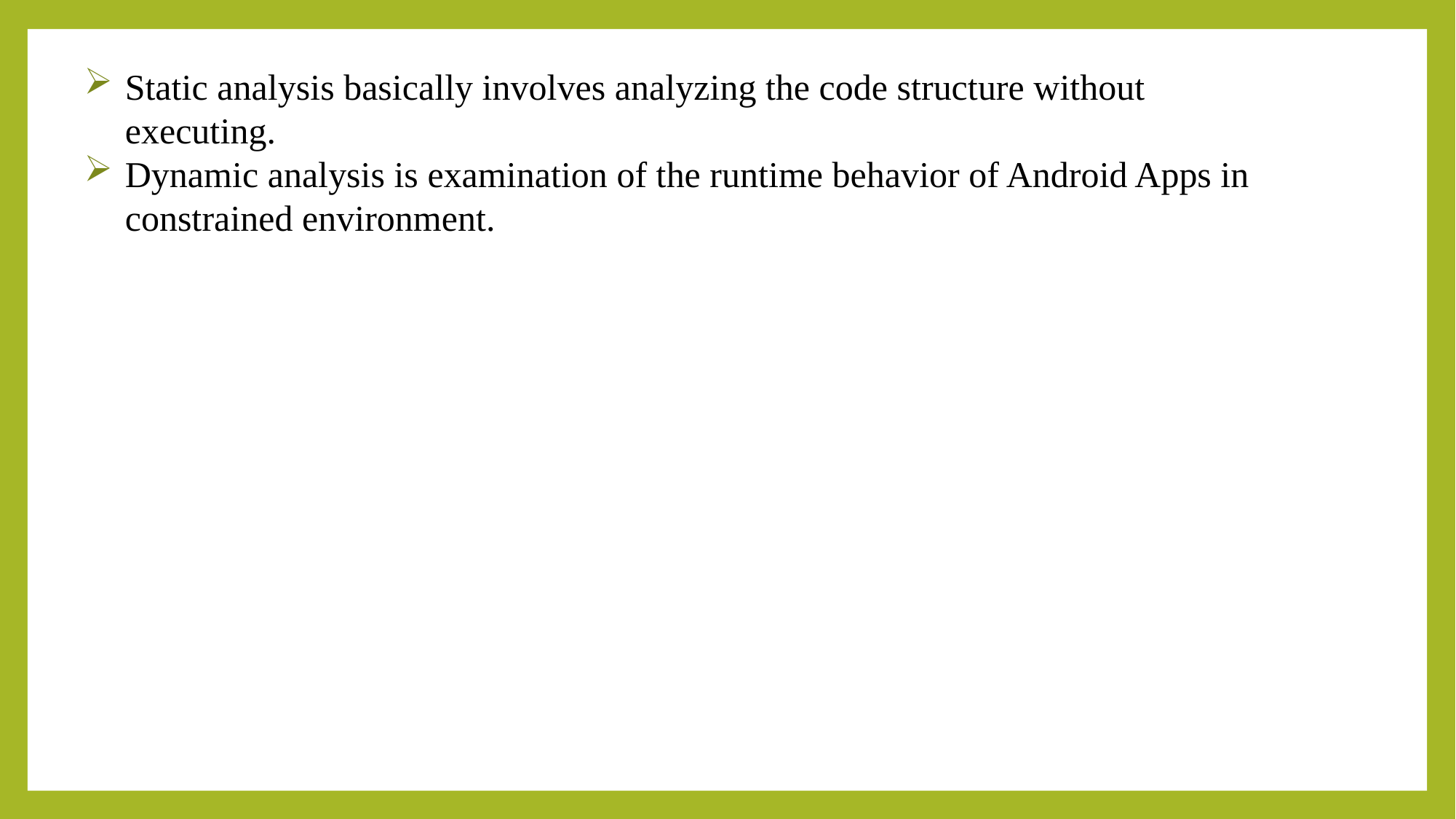

Static analysis basically involves analyzing the code structure without executing.
Dynamic analysis is examination of the runtime behavior of Android Apps in constrained environment.